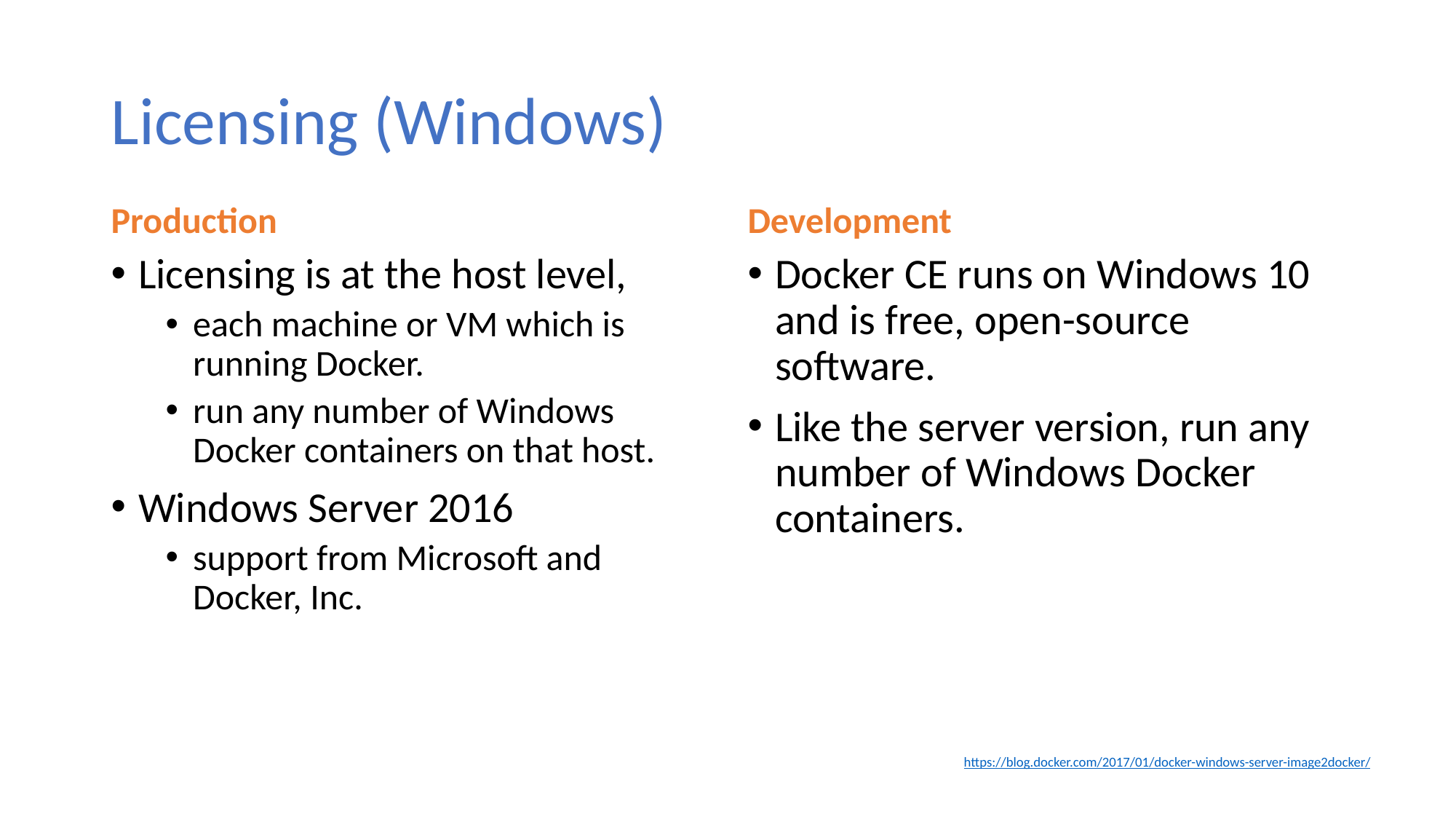

# Licensing (Windows)
Production
Development
Licensing is at the host level,
each machine or VM which is running Docker.
run any number of Windows Docker containers on that host.
Windows Server 2016
support from Microsoft and Docker, Inc.
Docker CE runs on Windows 10 and is free, open-source software.
Like the server version, run any number of Windows Docker containers.

https://blog.docker.com/2017/01/docker-windows-server-image2docker/